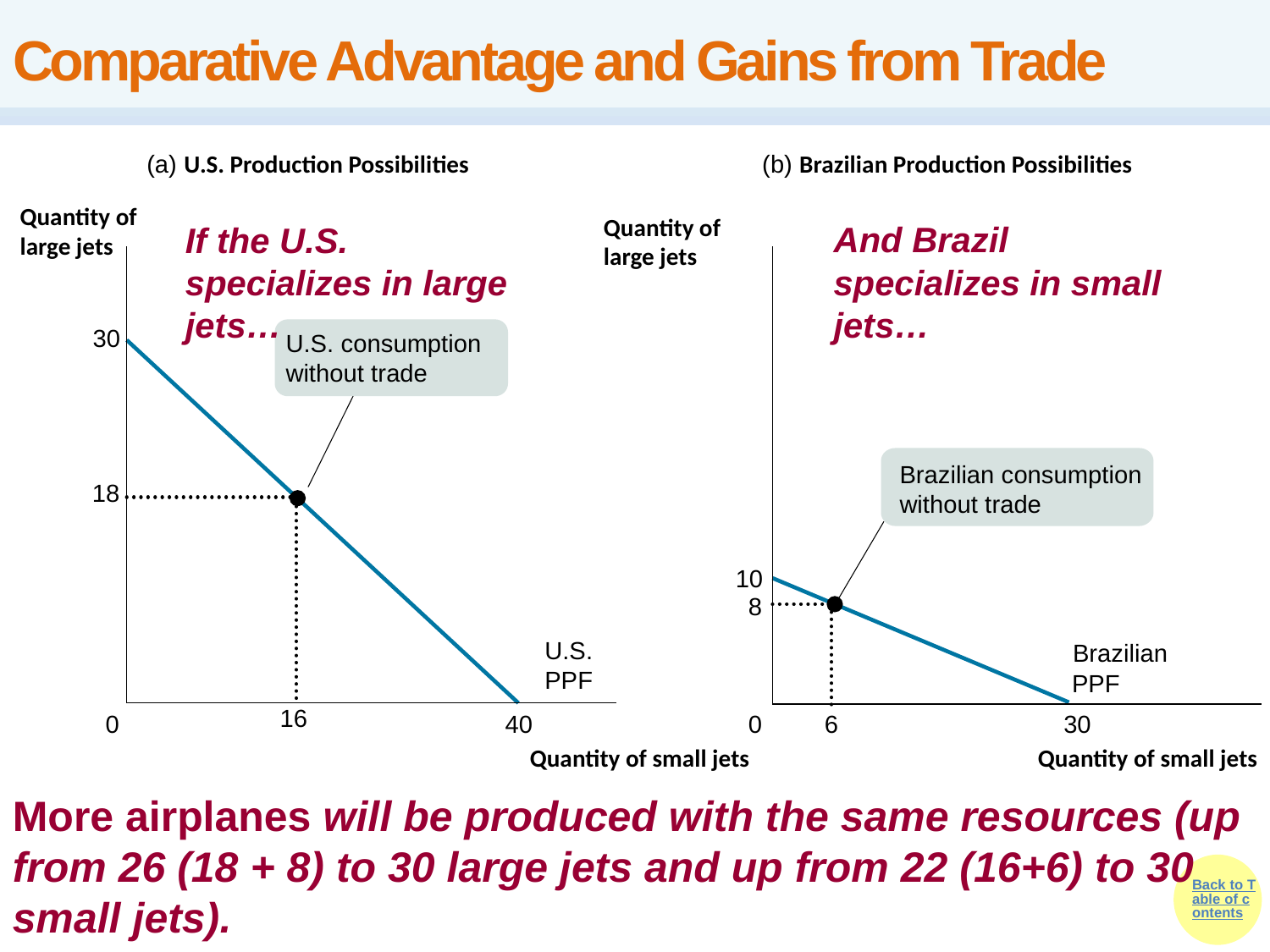

# Comparative Advantage and Gains from Trade
(a) U.S. Production Possibilities
(b) Brazilian Production Possibilities
Quantity of
large jets
Quantity of
large jets
And Brazil specializes in small jets…
If the U.S. specializes in large jets…

30
U.S. consumption
without trade

Brazilian consumption
without trade
18

10

8

U.S.
PPF
Brazilian
PPF
16
0
40
0
6
30
Quantity of small jets
Quantity of small jets
More airplanes will be produced with the same resources (up from 26 (18 + 8) to 30 large jets and up from 22 (16+6) to 30 small jets).